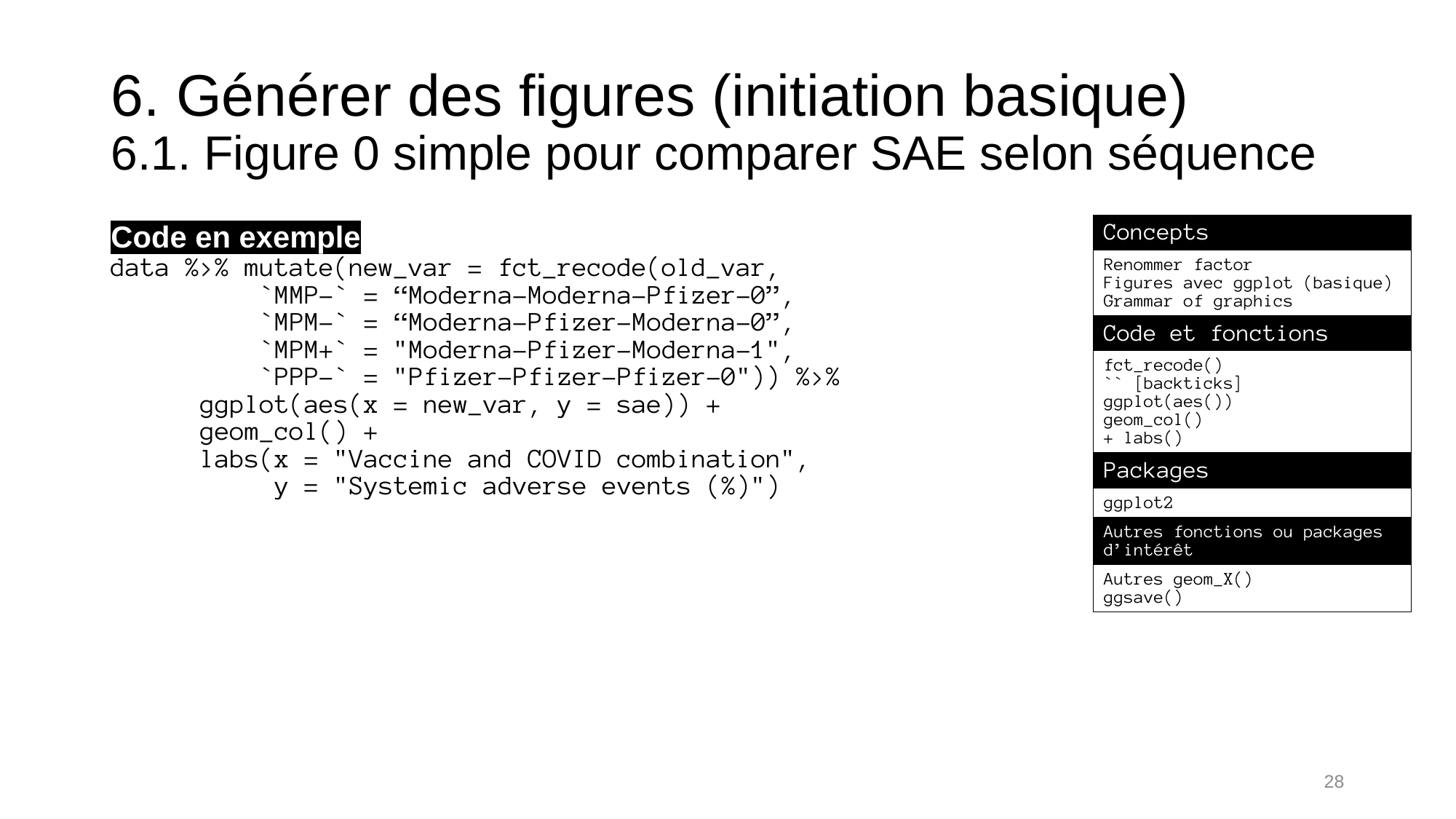

# 6. Générer des figures (initiation basique) 6.1. Figure 0 simple pour comparer SAE selon séquence
| Concepts |
| --- |
| Renommer factor Figures avec ggplot (basique) Grammar of graphics |
| Code et fonctions |
| fct\_recode() `` [backticks] ggplot(aes()) geom\_col() + labs() |
| Packages |
| ggplot2 |
| Autres fonctions ou packages d’intérêt |
| Autres geom\_X() ggsave() |
Code en exemple
data %>% mutate(new_var = fct_recode(old_var,
          `MMP-` = “Moderna-Moderna-Pfizer-0”,
          `MPM-` = “Moderna-Pfizer-Moderna-0”,
          `MPM+` = "Moderna-Pfizer-Moderna-1",
          `PPP-` = "Pfizer-Pfizer-Pfizer-0")) %>%
      ggplot(aes(x = new_var, y = sae)) +
      geom_col() +
      labs(x = "Vaccine and COVID combination",
           y = "Systemic adverse events (%)")
28